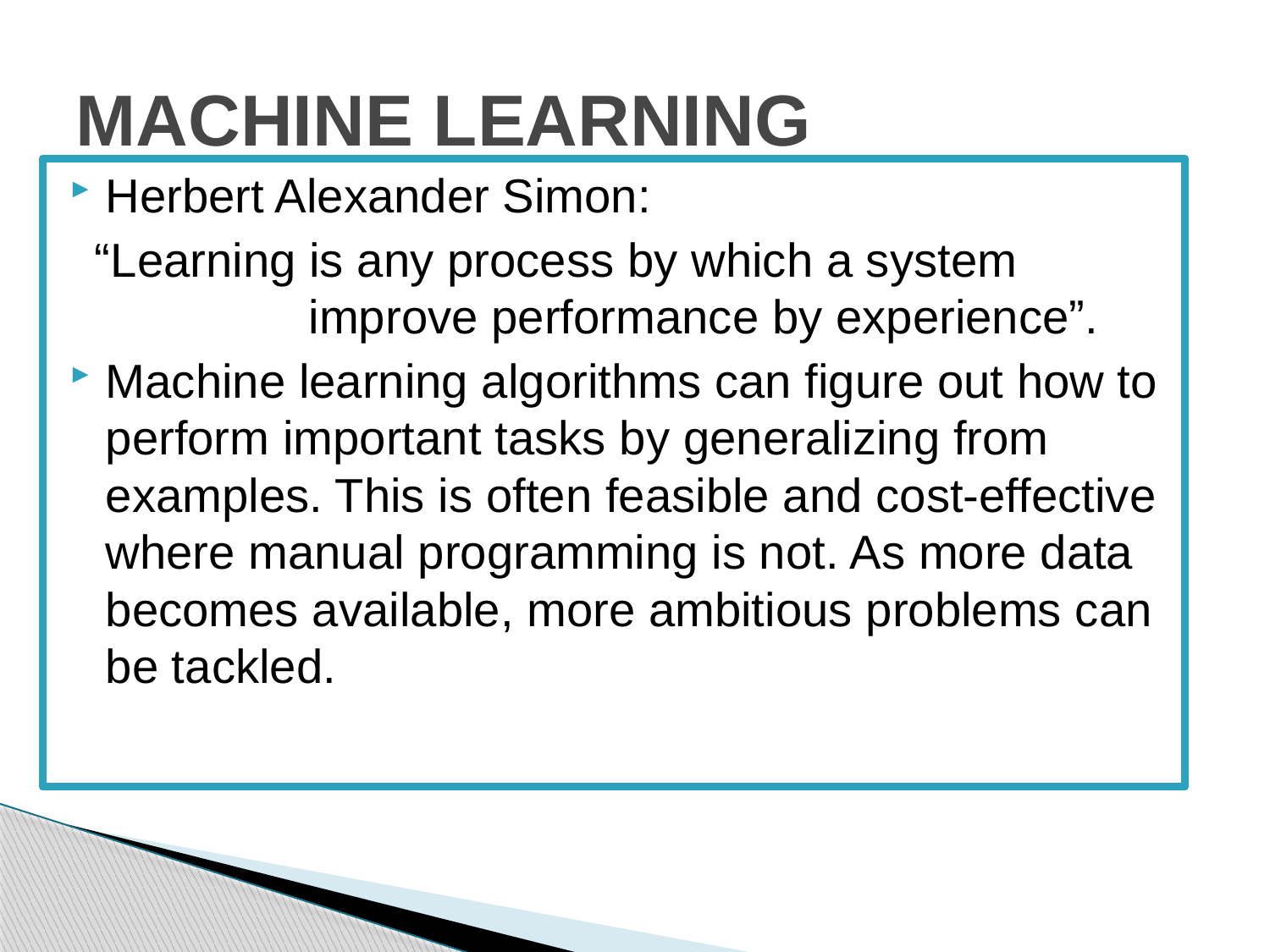

# MACHINE LEARNING
Herbert Alexander Simon:
   “Learning is any process by which a system                             	improve performance by experience”.
Machine learning algorithms can figure out how to perform important tasks by generalizing from examples. This is often feasible and cost-effective where manual programming is not. As more data becomes available, more ambitious problems can be tackled.